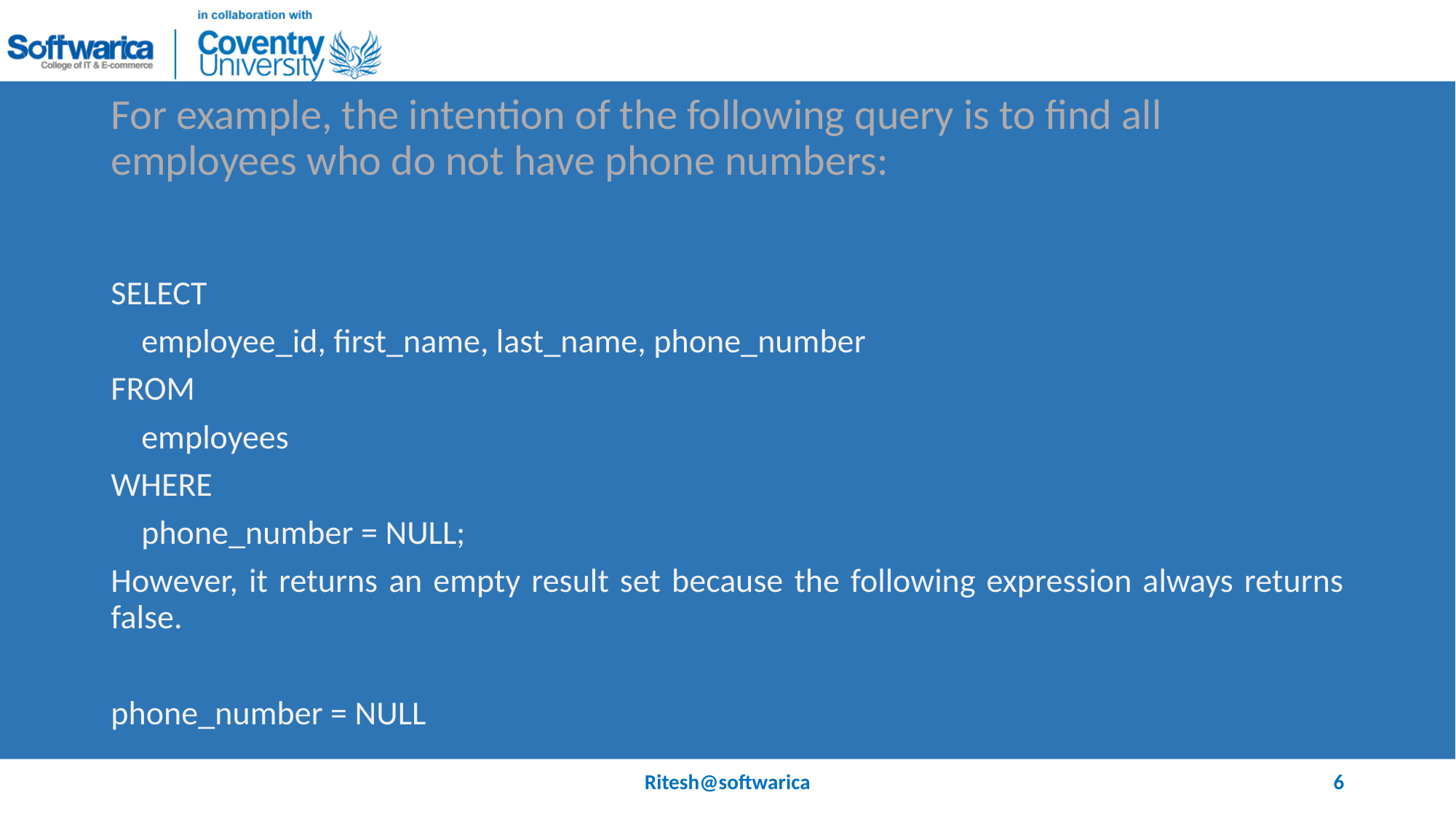

# For example, the intention of the following query is to find all employees who do not have phone numbers:

SELECT
    employee_id, first_name, last_name, phone_number
FROM
    employees
WHERE
    phone_number = NULL;
However, it returns an empty result set because the following expression always returns false.

phone_number = NULL
Ritesh@softwarica
6